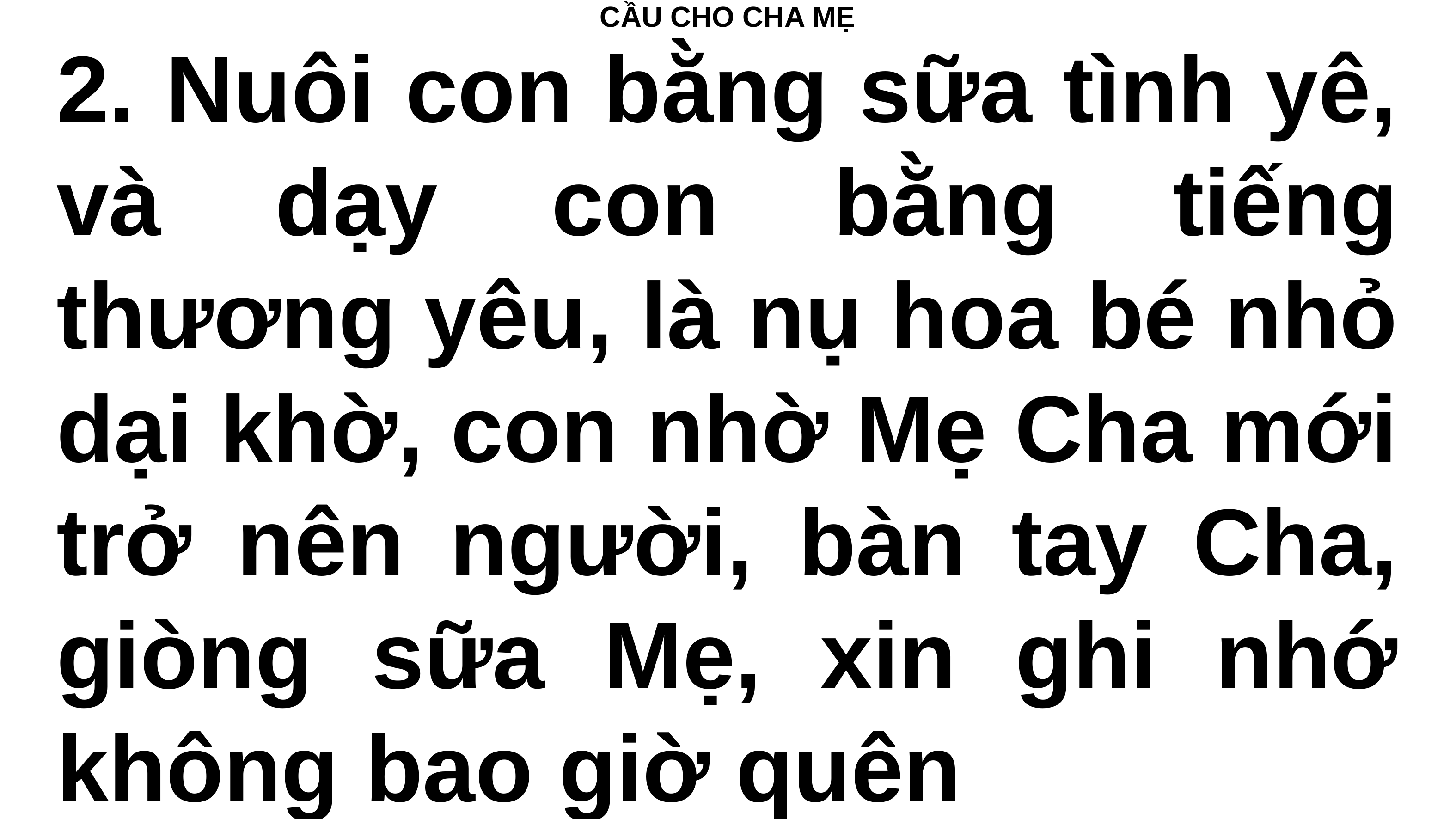

# CẦU CHO CHA MẸ
2. Nuôi con bằng sữa tình yê, và dạy con bằng tiếng thương yêu, là nụ hoa bé nhỏ dại khờ, con nhờ Mẹ Cha mới trở nên người, bàn tay Cha, giòng sữa Mẹ, xin ghi nhớ không bao giờ quên